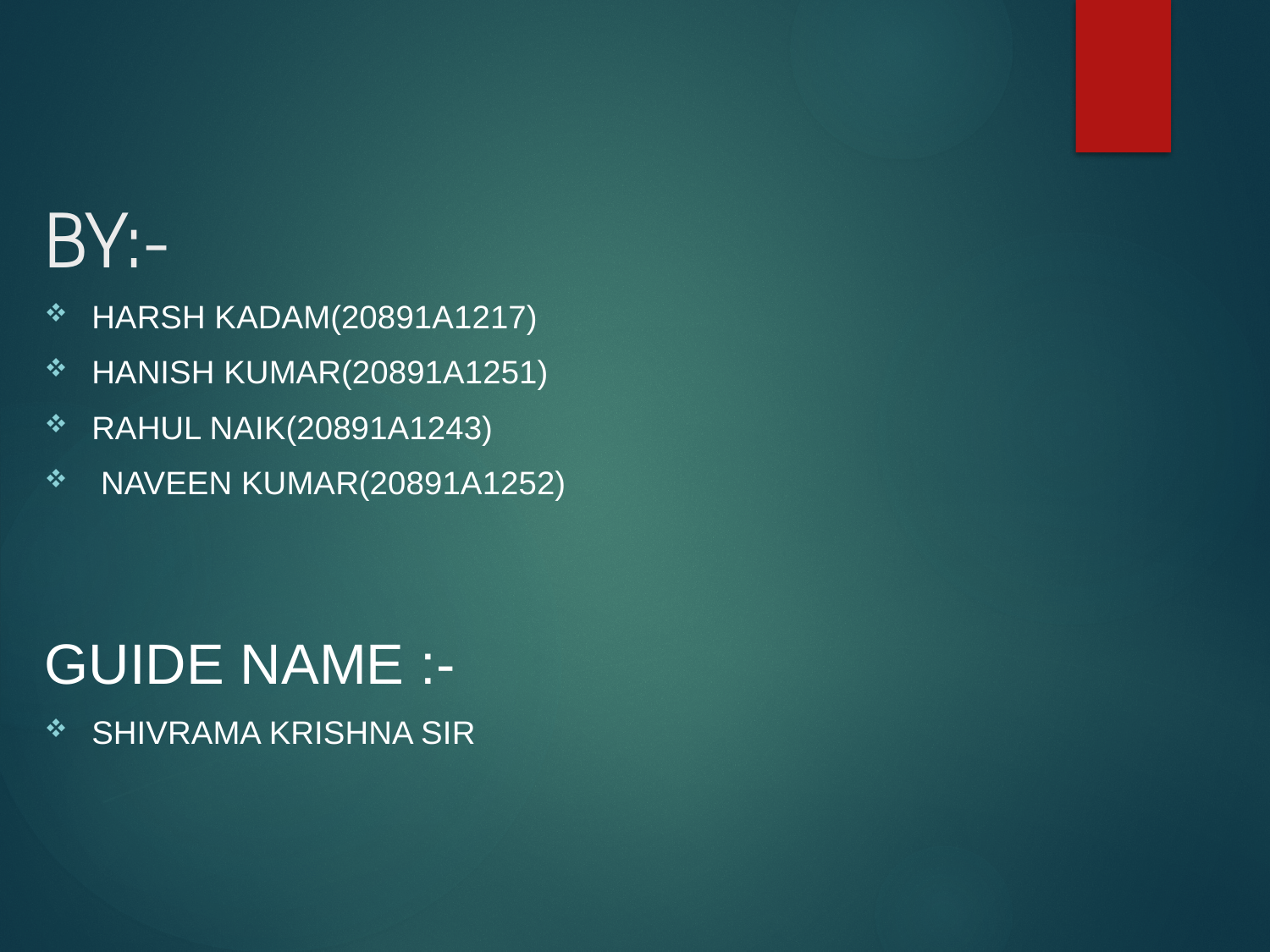

# BY:-
HARSH KADAM(20891A1217)
HANISH KUMAR(20891A1251)
RAHUL NAIK(20891A1243)
 NAVEEN KUMAR(20891A1252)

GUIDE NAME :-
SHIVRAMA KRISHNA SIR